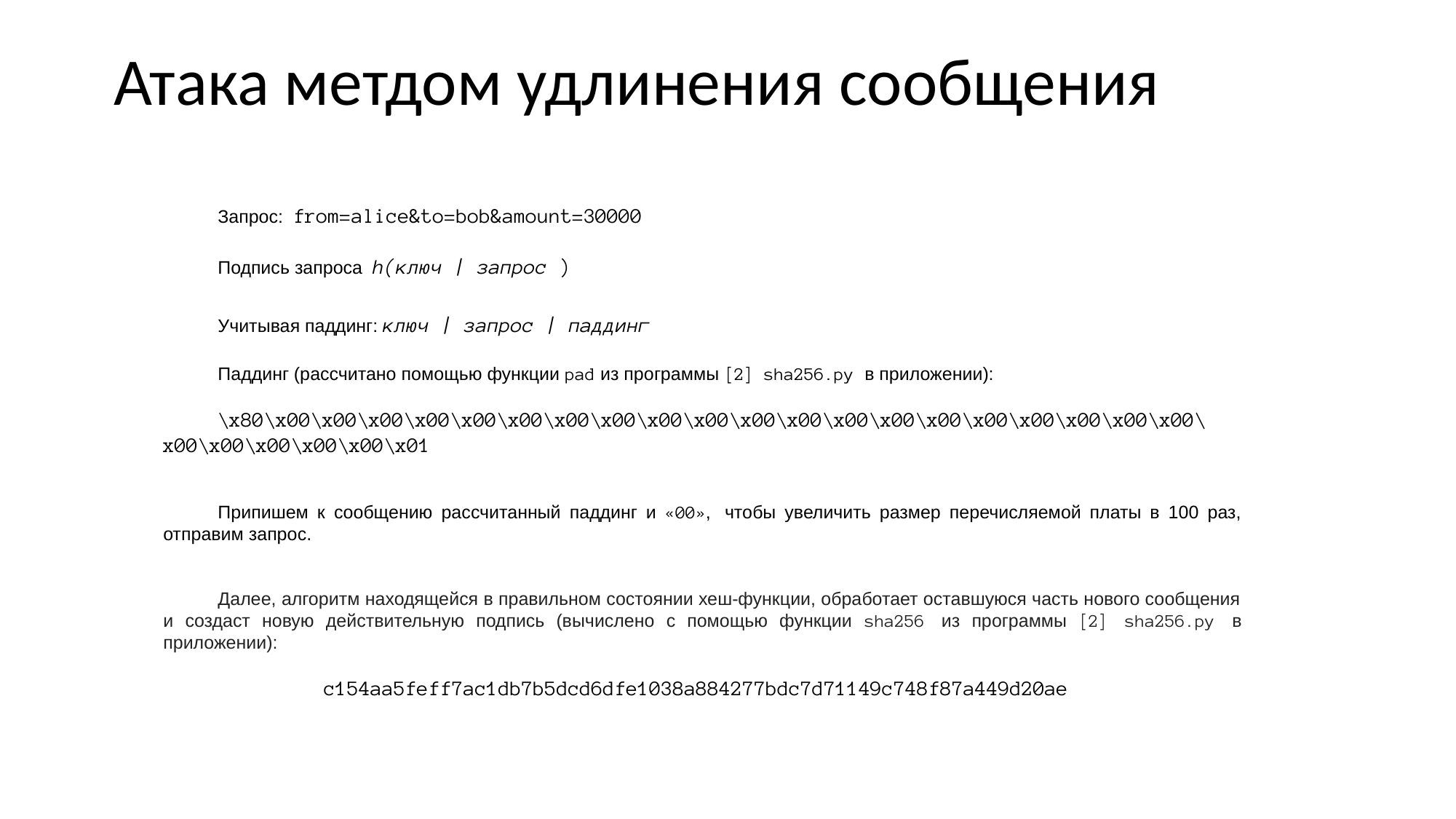

Атака метдом удлинения сообщения
Запрос:  from=alice&to=bob&amount=30000

Подпись запроса  h(ключ | запрос )

Учитывая паддинг: ключ | запрос | паддинг

Паддинг (рассчитано помощью функции pad из программы [2] sha256.py в приложении):

\x80\x00\x00\x00\x00\x00\x00\x00\x00\x00\x00\x00\x00\x00\x00\x00\x00\x00\x00\x00\x00\x00\x00\x00\x00\x00\x01

Припишем к сообщению рассчитанный паддинг и «00», чтобы увеличить размер перечисляемой платы в 100 раз, отправим запрос.

Далее, алгоритм находящейся в правильном состоянии хеш-функции, обработает оставшуюся часть нового сообщения и создаст новую действительную подпись (вычислено с помощью функции sha256 из программы [2] sha256.py в приложении):

c154aa5feff7ac1db7b5dcd6dfe1038a884277bdc7d71149c748f87a449d20ae